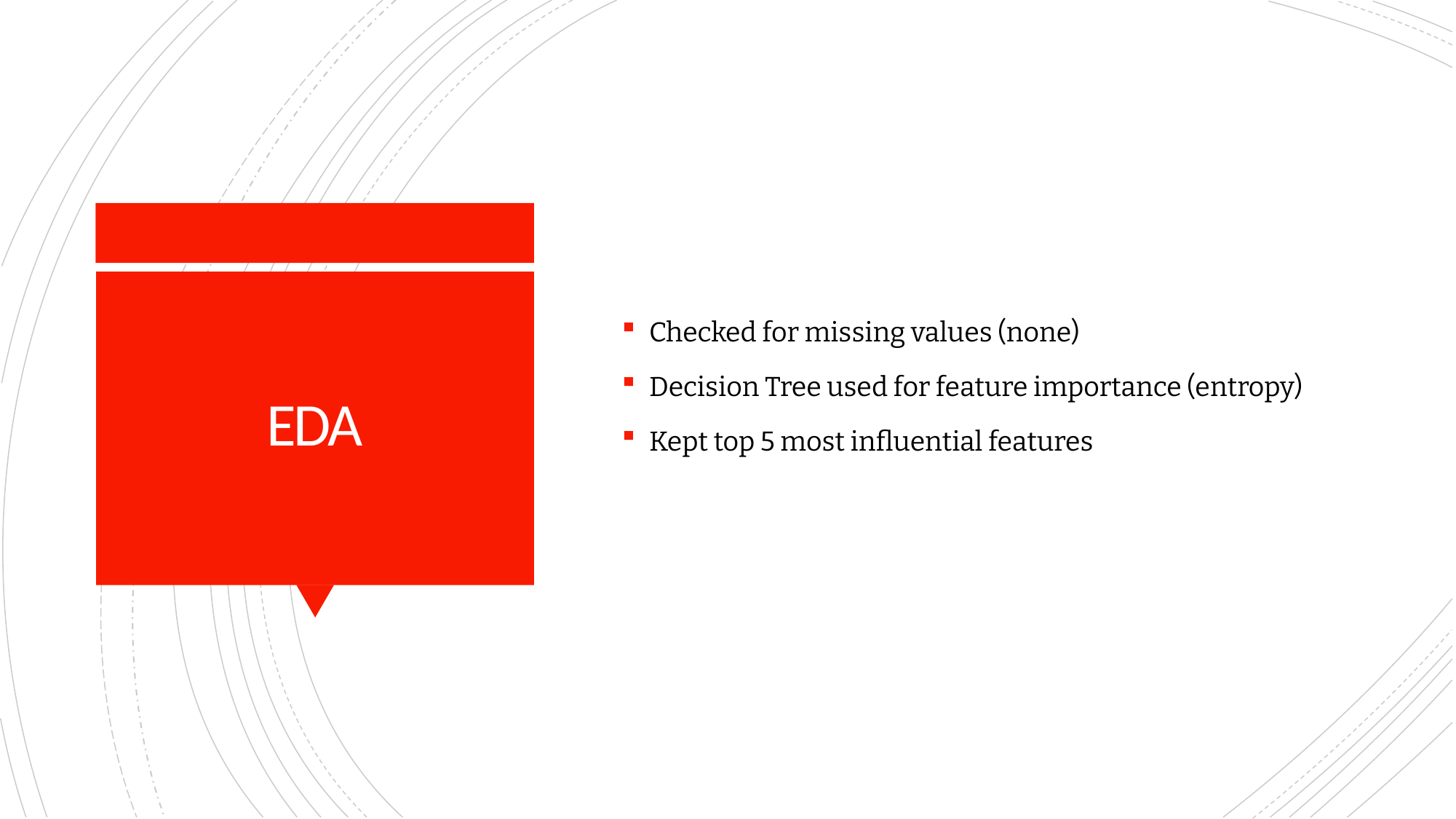

Checked for missing values (none)
Decision Tree used for feature importance (entropy)
Kept top 5 most influential features

# EDA